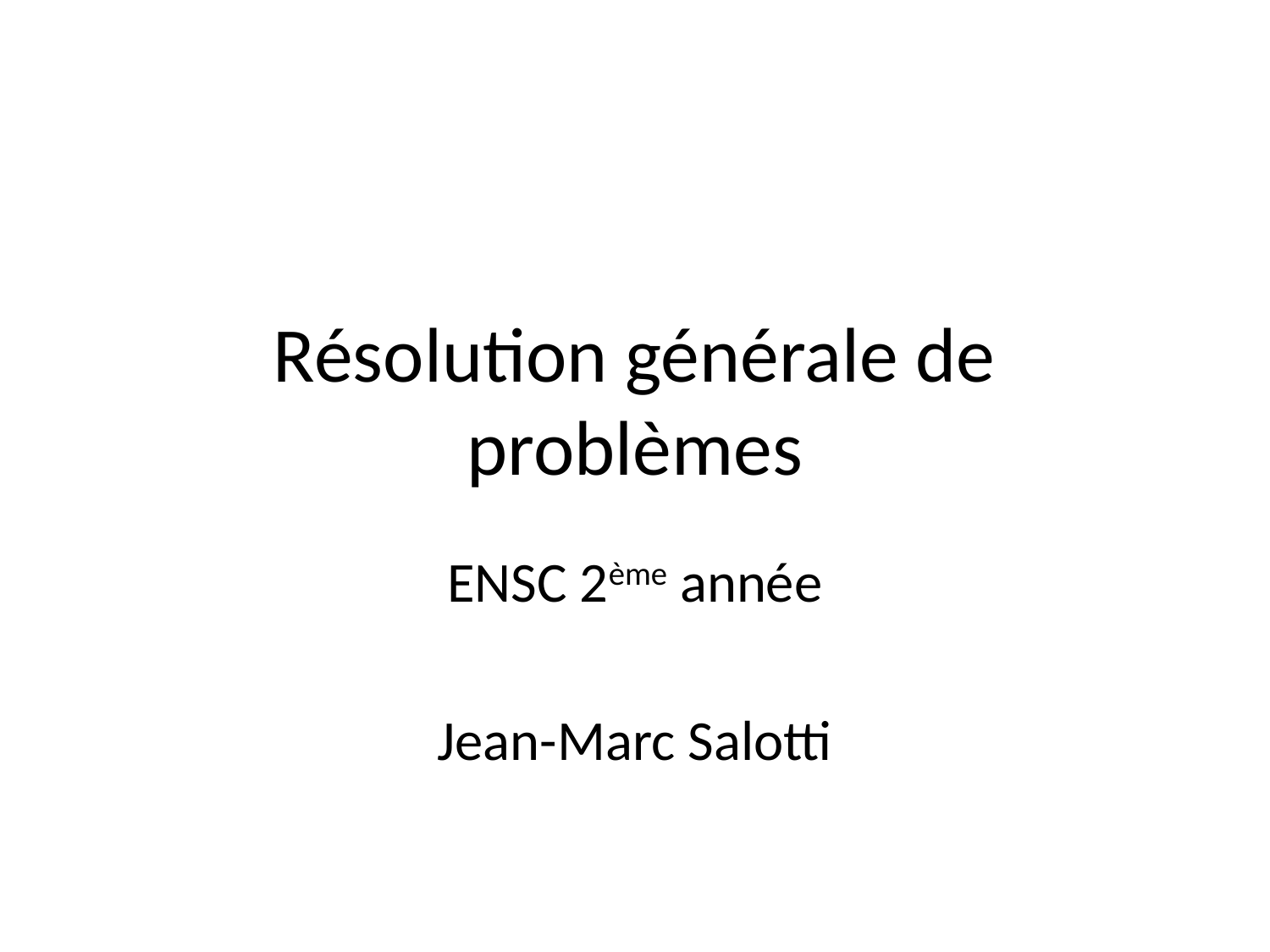

# Résolution générale de problèmes
ENSC 2ème année

Jean-Marc Salotti